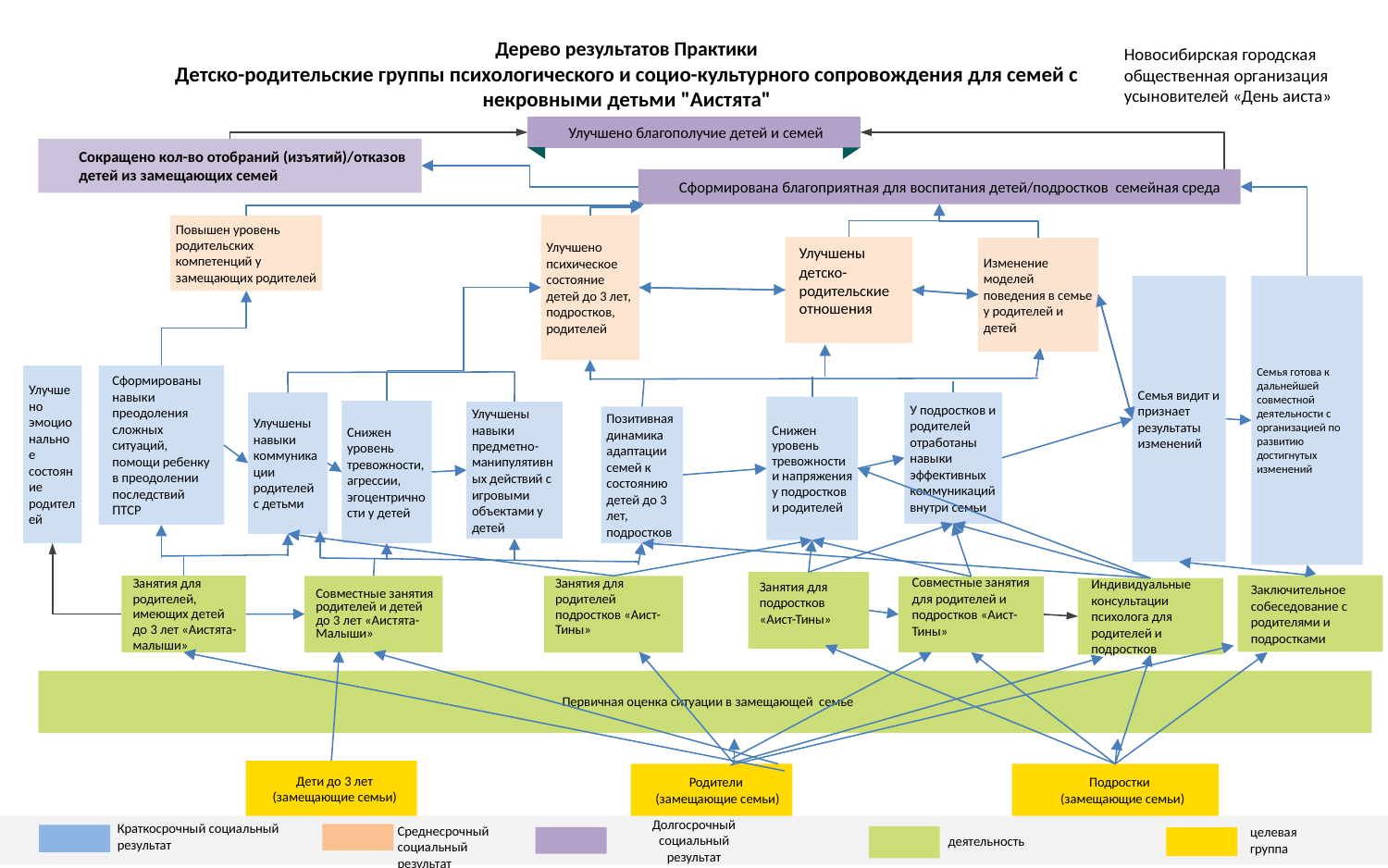

Дерево результатов Практики
Детско-родительские группы психологического и социо-культурного сопровождения для семей с некровными детьми "Аистята"
Новосибирская городская общественная организация усыновителей «День аиста»
Улучшено благополучие детей и семей
Сокращено кол-во отобраний (изъятий)/отказов детей из замещающих семей

Сформирована благоприятная для воспитания детей/подростков  семейная среда
Повышен уровень родительских компетенций у замещающих родителей
Улучшено психическое состояние детей до 3 лет, подростков, родителей
Улучшены детско- родительские отношения

Изменение моделей поведения в семье у родителей и детей
Семья видит и признает результаты изменений
Семья готова к дальнейшей совместной деятельности с организацией по развитию достигнутых изменений
Улучшено эмоциональное состояние родителей
Сформированы навыки преодоления сложных ситуаций, помощи ребенку в преодолении последствий ПТСР
У подростков и родителей отработаны навыки эффективных коммуникаций внутри семьи
Улучшены навыки коммуникации родителей с детьми
Снижен уровень тревожности и напряжения у подростков и родителей
Снижен уровень тревожности, агрессии, эгоцентричности у детей
Улучшены навыки
предметно- манипулятивных действий с игровыми
объектами у детей
Позитивная динамика адаптации семей к состоянию детей до 3 лет, подростков
Занятия для подростков  «Аист-Тины»

Заключительное собеседование с родителями и подростками
Занятия для родителей, имеющих детей до 3 лет «Аистята- малыши»
Совместные занятия  родителей и детей до 3 лет «Аистята- Малыши»
Занятия для родителей подростков «Аист-Тины»

Совместные занятия для родителей и подростков «Аист-Тины»

Индивидуальные консультации психолога для родителей и подростков

Первичная оценка ситуации в замещающей  семье
Дети до 3 лет (замещающие семьи)
Родители  (замещающие семьи)
Подростки
 (замещающие семьи)
Краткосрочный социальный результат
Среднесрочный социальный результат
Долгосрочный
 социальный
результат
целевая группа

деятельность